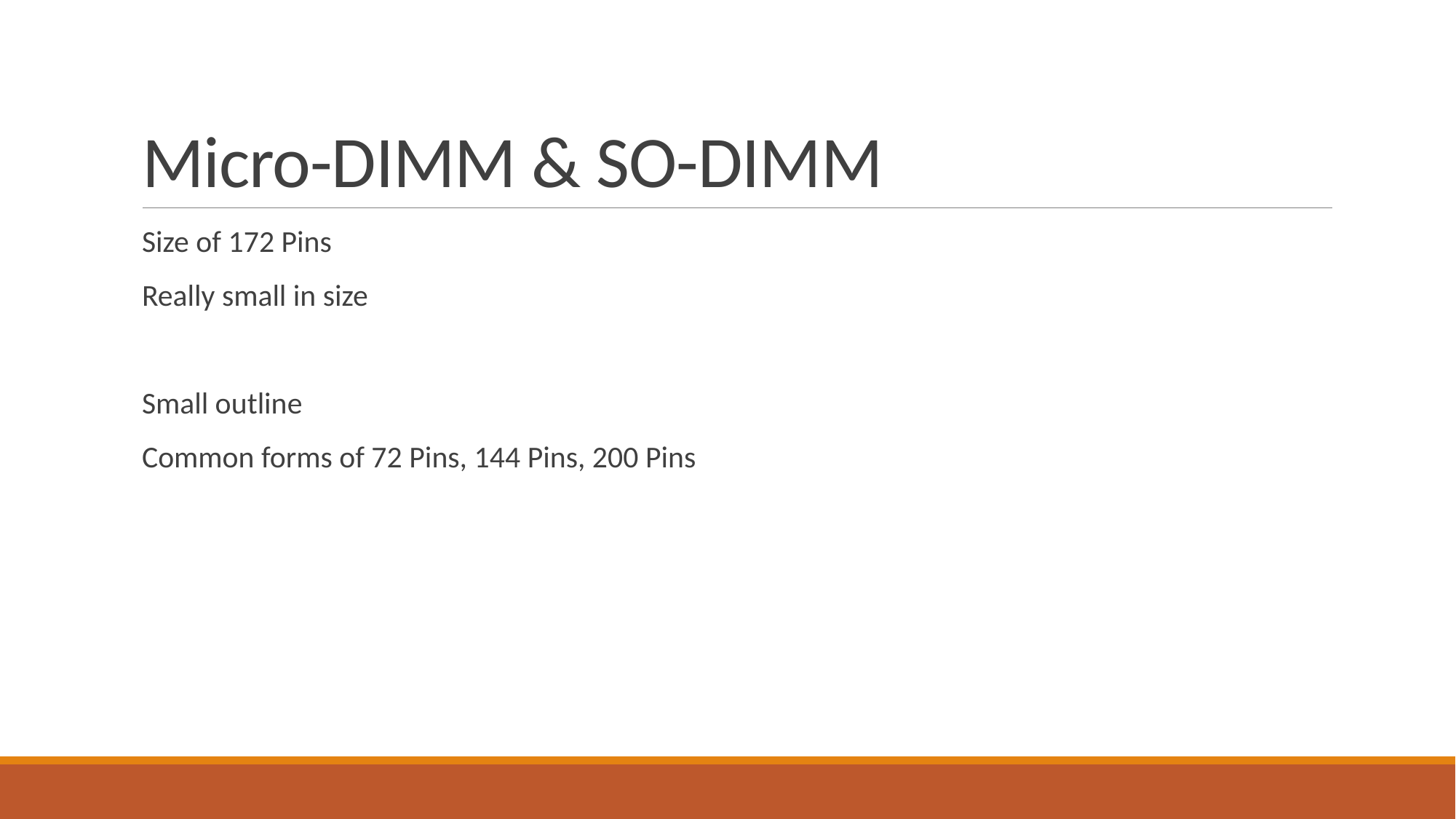

# Micro-DIMM & SO-DIMM
Size of 172 Pins
Really small in size

Small outline
Common forms of 72 Pins, 144 Pins, 200 Pins